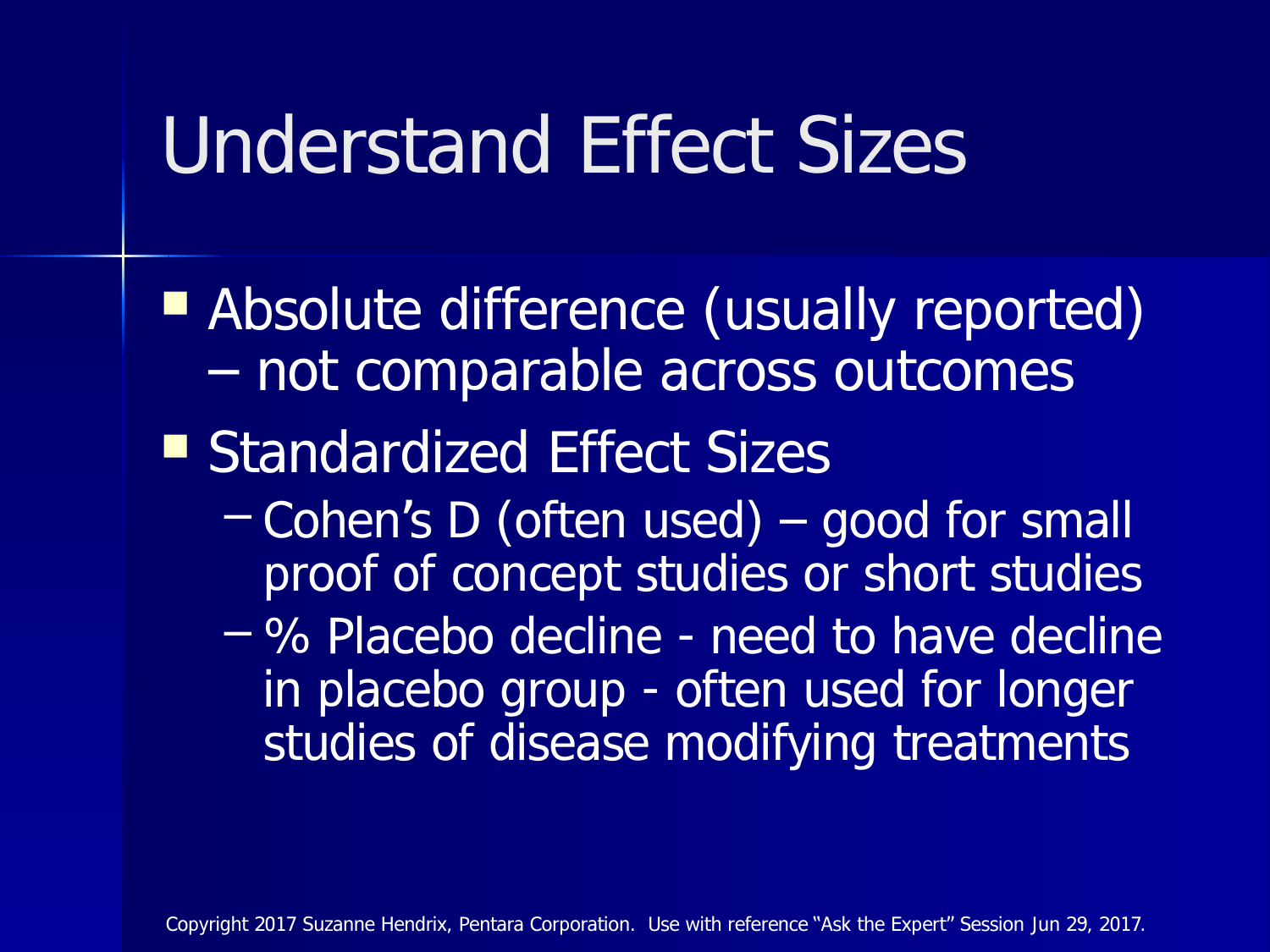

# Understand Effect Sizes
Absolute difference (usually reported) – not comparable across outcomes
Standardized Effect Sizes
Cohen’s D (often used) – good for small proof of concept studies or short studies
% Placebo decline - need to have decline in placebo group - often used for longer studies of disease modifying treatments